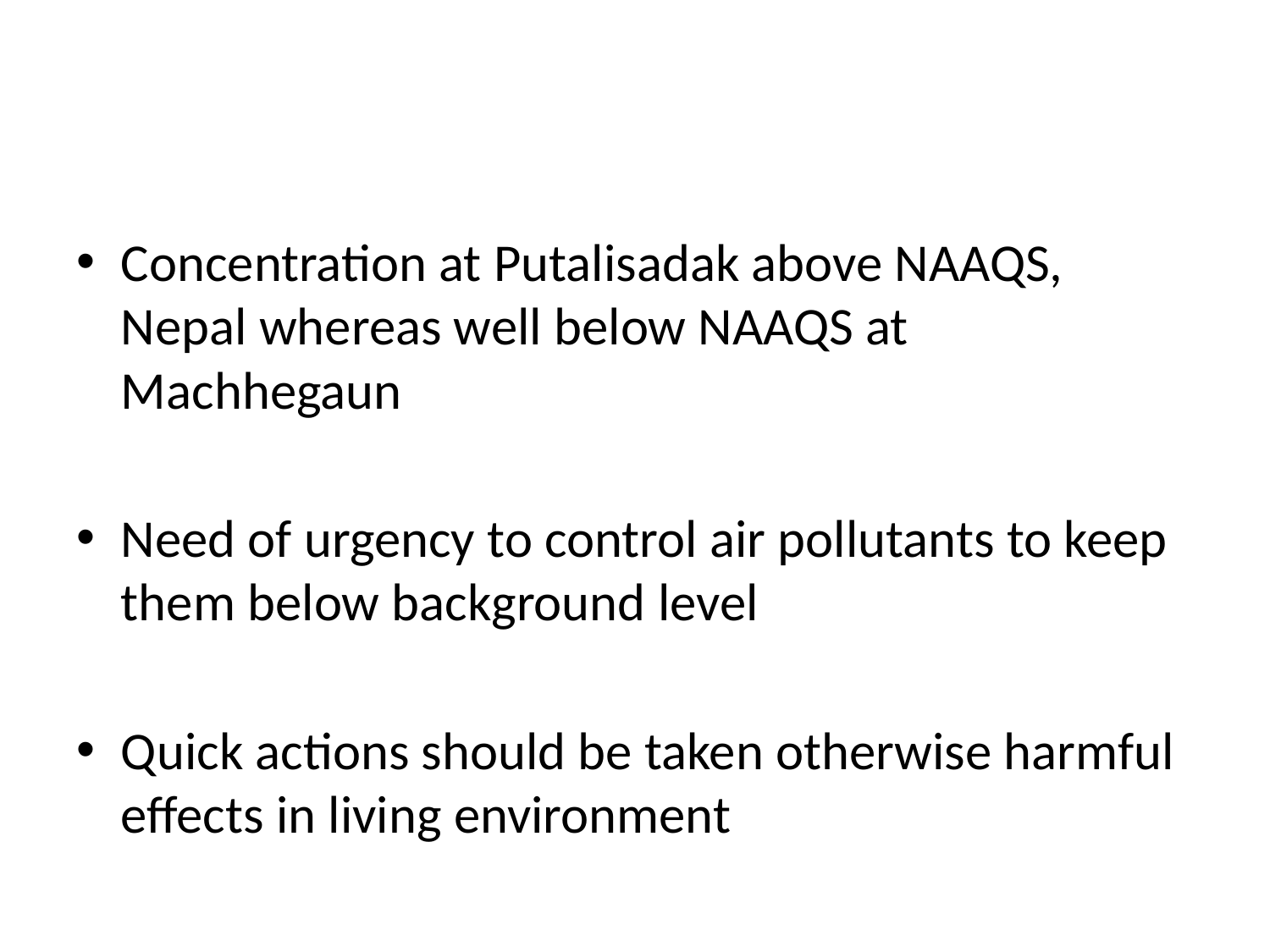

Concentration at Putalisadak above NAAQS, Nepal whereas well below NAAQS at Machhegaun

Need of urgency to control air pollutants to keep them below background level

Quick actions should be taken otherwise harmful effects in living environment